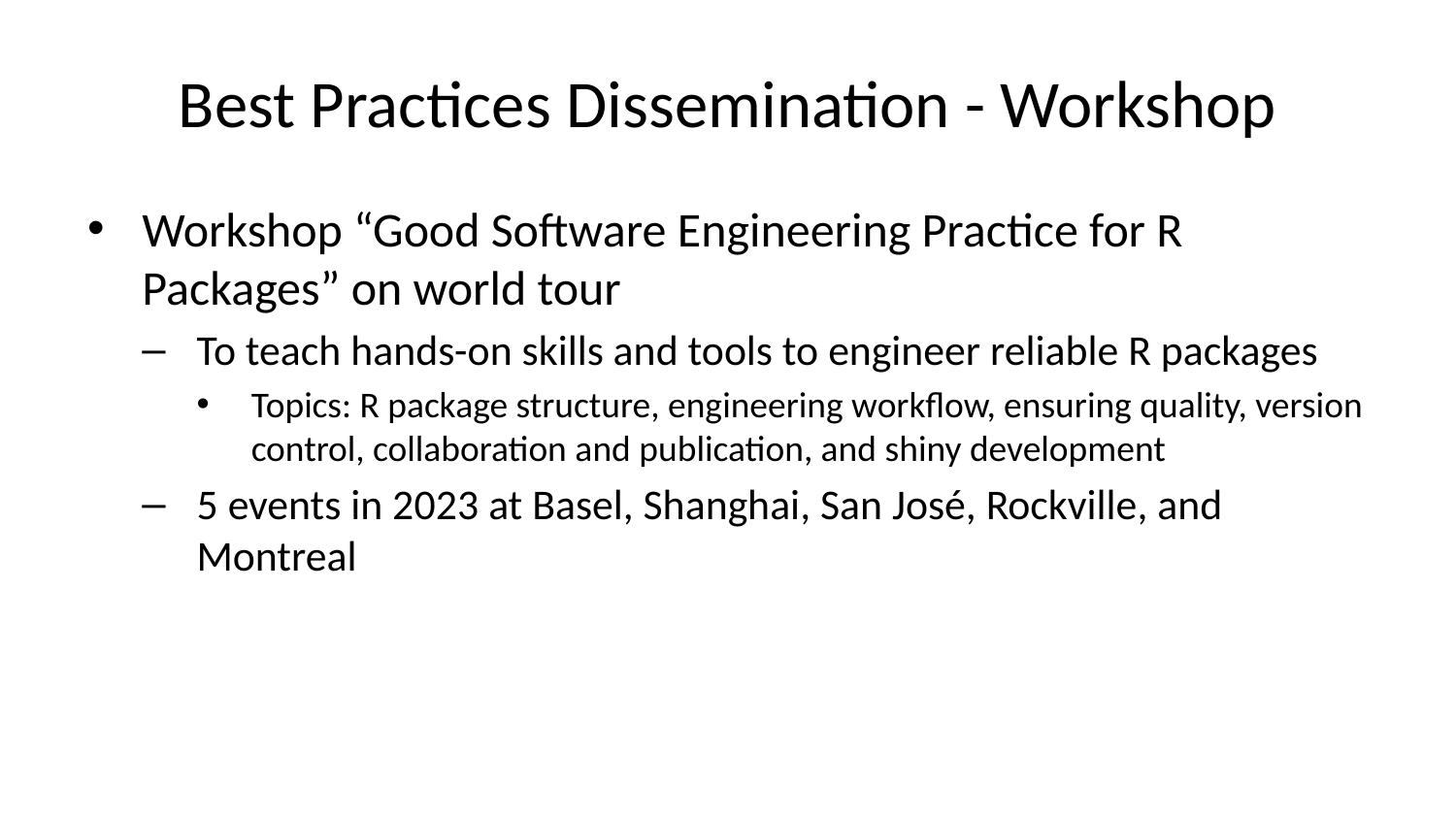

# Best Practices Dissemination - Workshop
Workshop “Good Software Engineering Practice for R Packages” on world tour
To teach hands-on skills and tools to engineer reliable R packages
Topics: R package structure, engineering workflow, ensuring quality, version control, collaboration and publication, and shiny development
5 events in 2023 at Basel, Shanghai, San José, Rockville, and Montreal